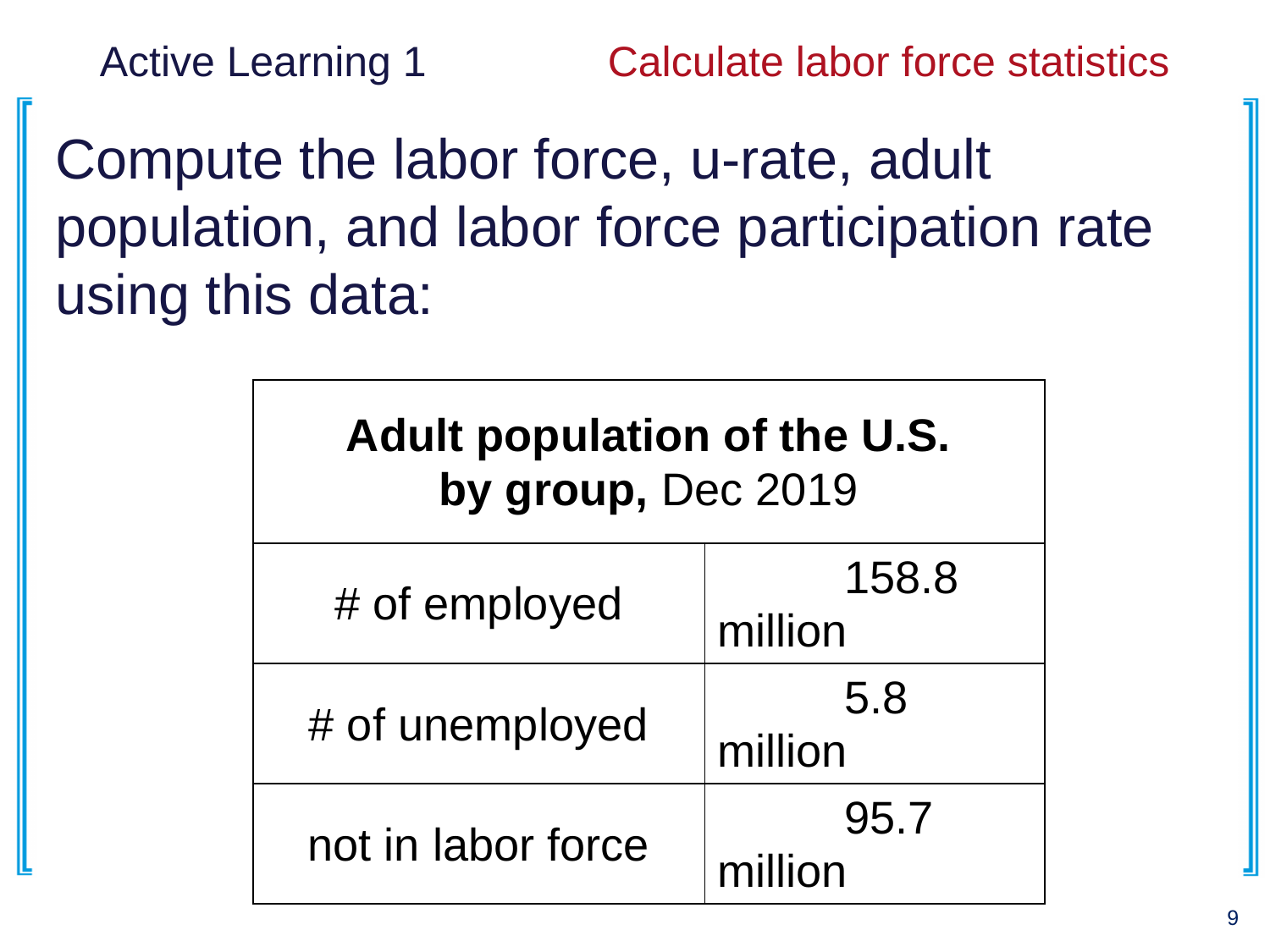

# Active Learning 1		Calculate labor force statistics
Compute the labor force, u-rate, adult population, and labor force participation rate using this data:

| Adult population of the U.S. by group, Dec 2019 |  |
| --- | --- |
| # of employed | 158.8 million |
| # of unemployed | 5.8 million |
| not in labor force | 95.7 million |
9